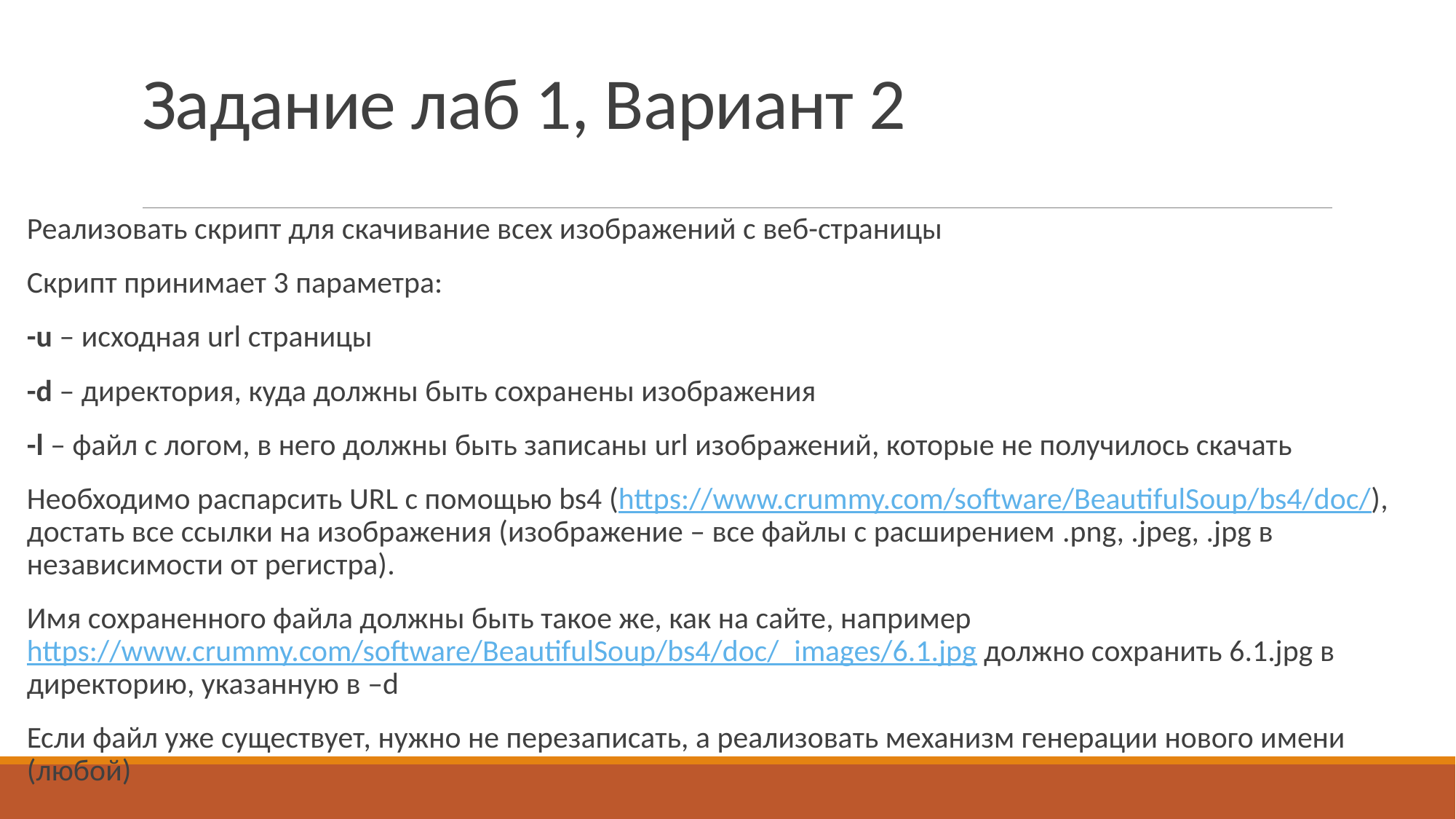

# Задание лаб 1, Вариант 2
Реализовать скрипт для скачивание всех изображений с веб-страницы
Скрипт принимает 3 параметра:
-u – исходная url страницы
-d – директория, куда должны быть сохранены изображения
-l – файл с логом, в него должны быть записаны url изображений, которые не получилось скачать
Необходимо распарсить URL с помощью bs4 (https://www.crummy.com/software/BeautifulSoup/bs4/doc/), достать все ссылки на изображения (изображение – все файлы с расширением .png, .jpeg, .jpg в независимости от регистра).
Имя сохраненного файла должны быть такое же, как на сайте, например https://www.crummy.com/software/BeautifulSoup/bs4/doc/_images/6.1.jpg должно сохранить 6.1.jpg в директорию, указанную в –d
Если файл уже существует, нужно не перезаписать, а реализовать механизм генерации нового имени (любой)